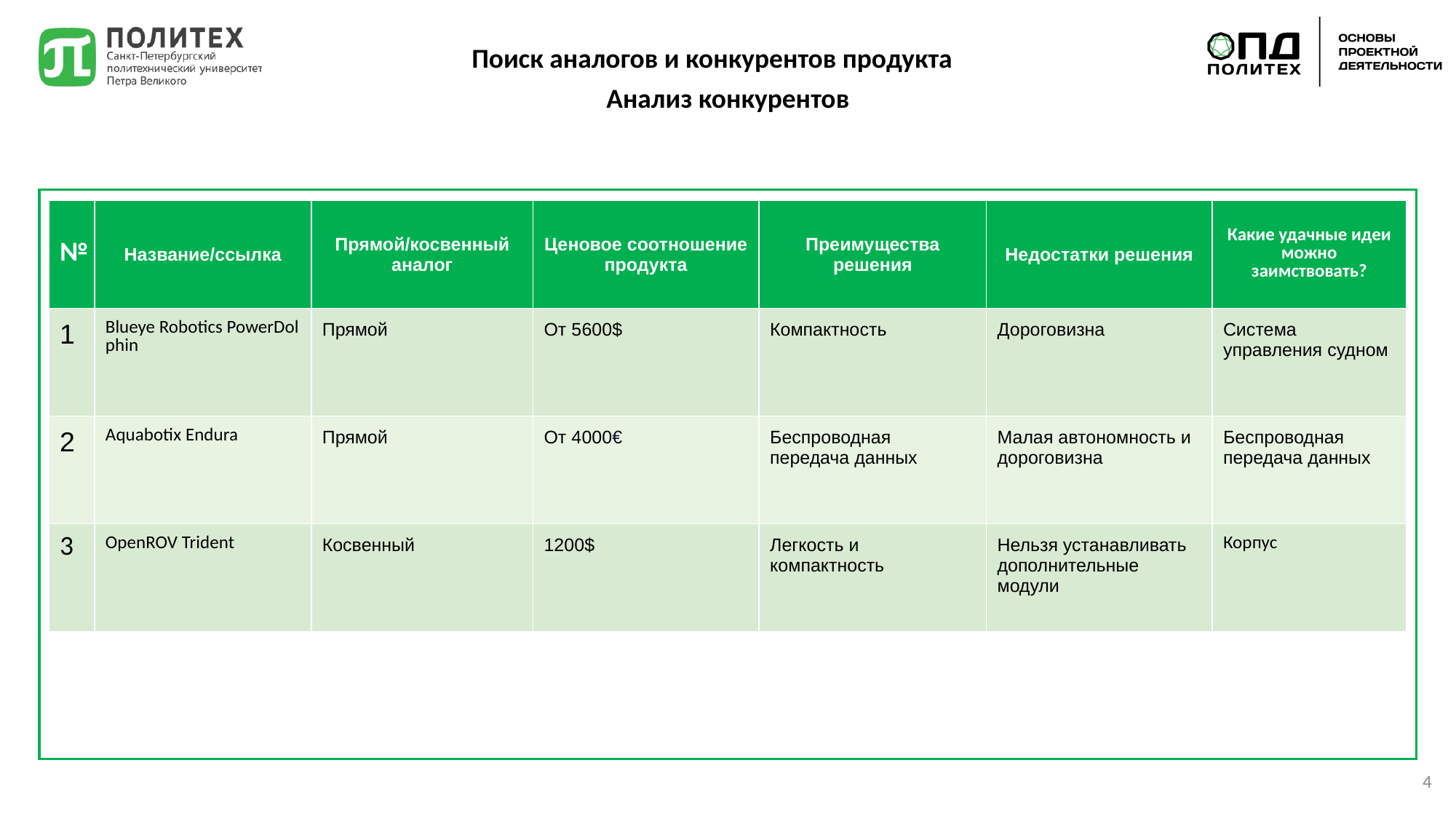

Поиск аналогов и конкурентов продукта
Анализ конкурентов

| № | Название/ссылка | Прямой/косвенный аналог | Ценовое соотношение продукта | Преимущества решения | Недостатки решения | Какие удачные идеи можно заимствовать? |
| --- | --- | --- | --- | --- | --- | --- |
| 1 | Blueye Robotics PowerDolphin | Прямой | От 5600$ | Компактность | Дороговизна | Система управления судном |
| 2 | Aquabotix Endura | Прямой | От 4000€ | Беспроводная передача данных | Малая автономность и дороговизна | Беспроводная передача данных |
| 3 | OpenROV Trident | Косвенный | 1200$ | Легкость и компактность | Нельзя устанавливать дополнительные модули | Корпус |
4